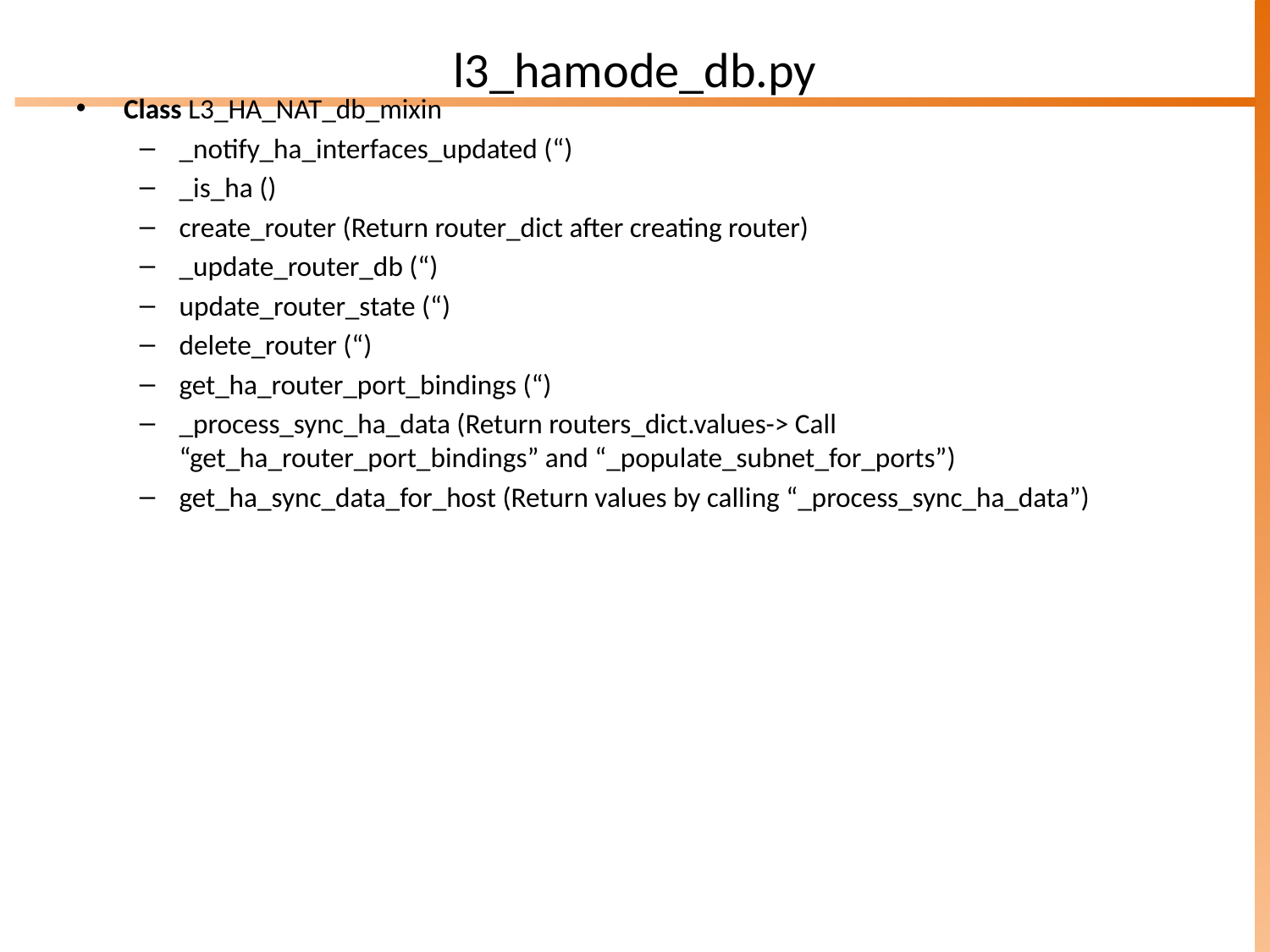

l3_hamode_db.py
Class L3_HA_NAT_db_mixin
_notify_ha_interfaces_updated (“)
_is_ha ()
create_router (Return router_dict after creating router)
_update_router_db (“)
update_router_state (“)
delete_router (“)
get_ha_router_port_bindings (“)
_process_sync_ha_data (Return routers_dict.values-> Call “get_ha_router_port_bindings” and “_populate_subnet_for_ports”)
get_ha_sync_data_for_host (Return values by calling “_process_sync_ha_data”)